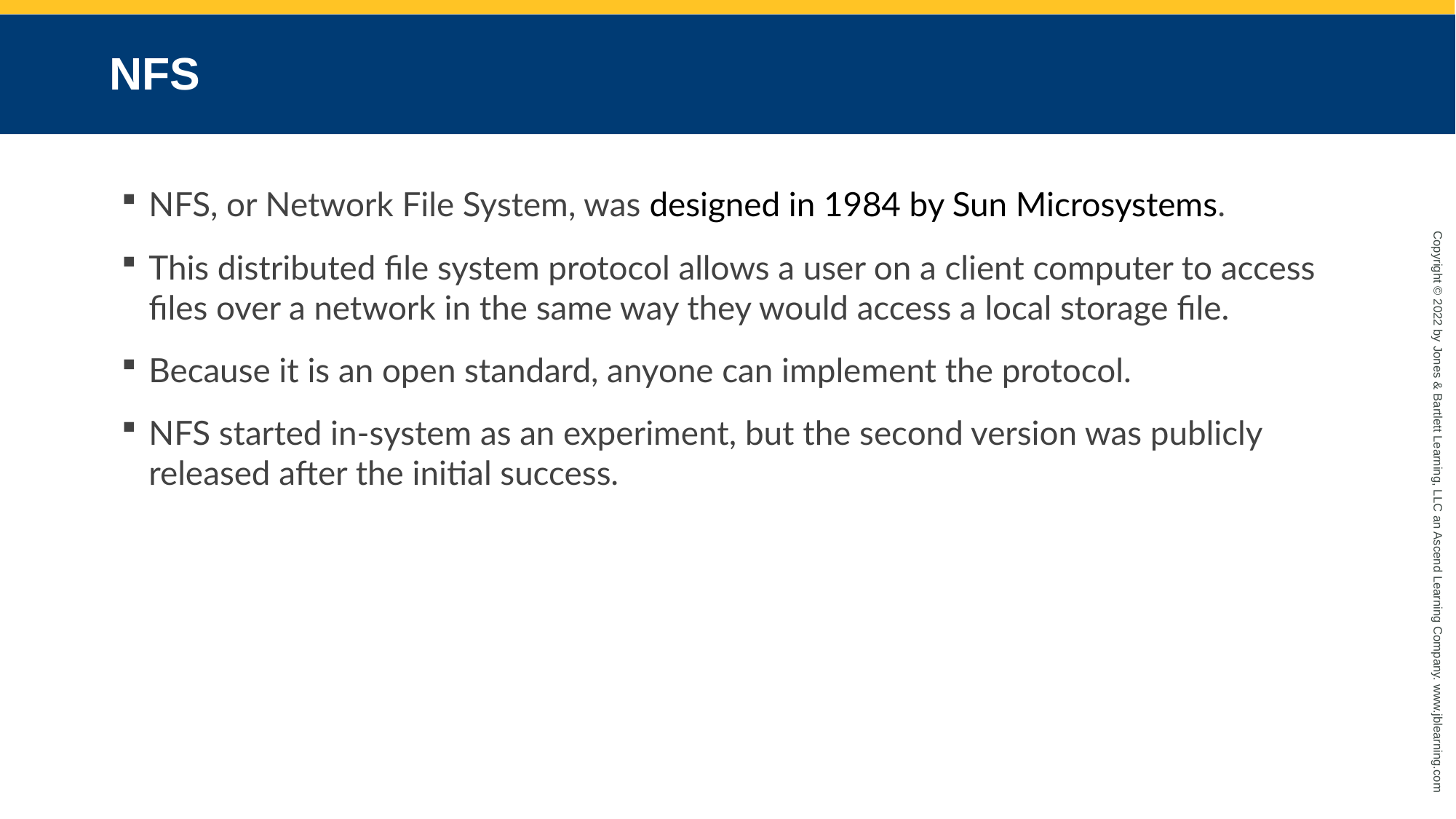

# NFS
NFS, or Network File System, was designed in 1984 by Sun Microsystems.
This distributed file system protocol allows a user on a client computer to access files over a network in the same way they would access a local storage file.
Because it is an open standard, anyone can implement the protocol.
NFS started in-system as an experiment, but the second version was publicly released after the initial success.